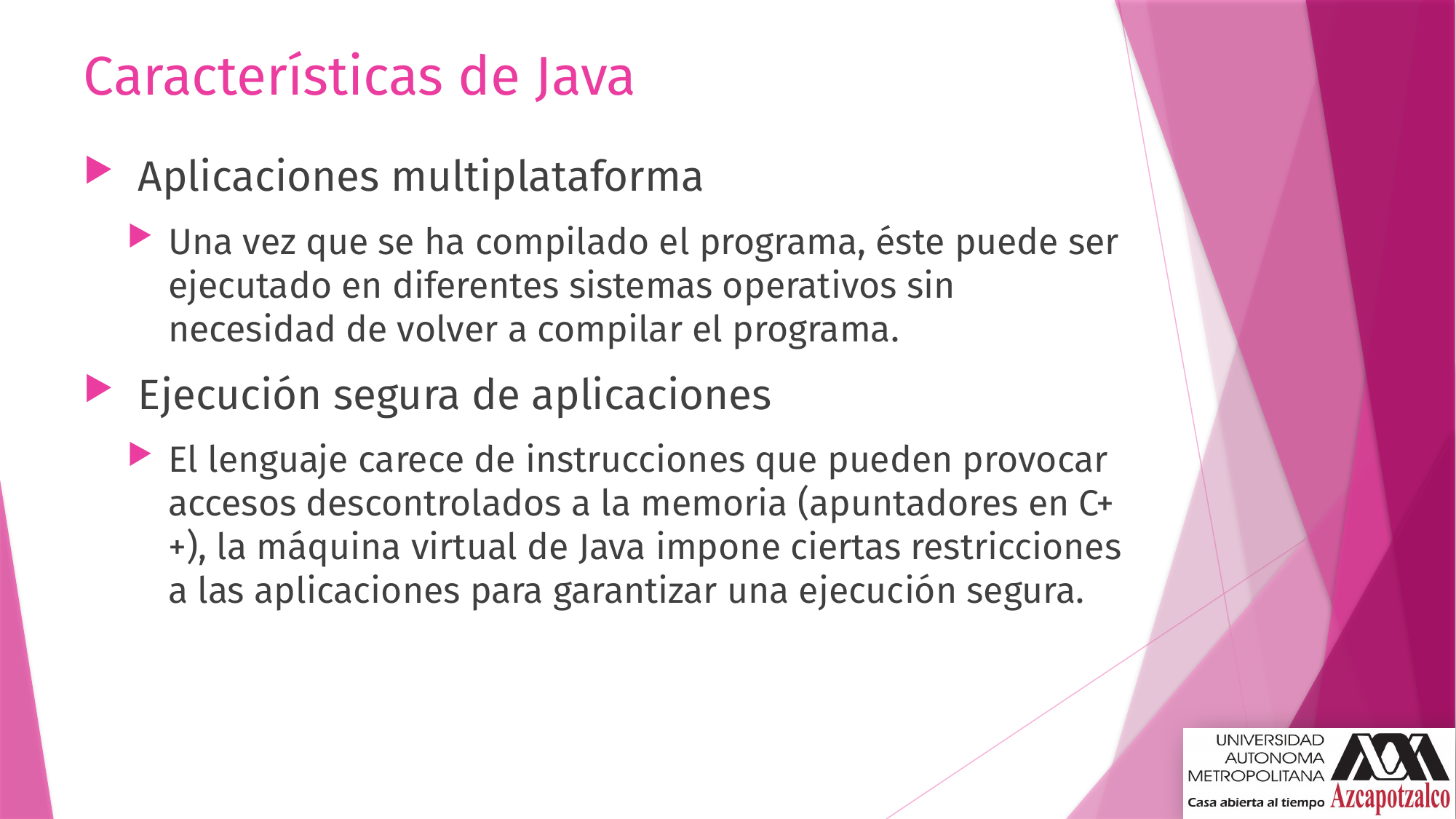

# Características de Java
Aplicaciones multiplataforma
Una vez que se ha compilado el programa, éste puede ser ejecutado en diferentes sistemas operativos sin necesidad de volver a compilar el programa.
Ejecución segura de aplicaciones
El lenguaje carece de instrucciones que pueden provocar accesos descontrolados a la memoria (apuntadores en C++), la máquina virtual de Java impone ciertas restricciones a las aplicaciones para garantizar una ejecución segura.
5